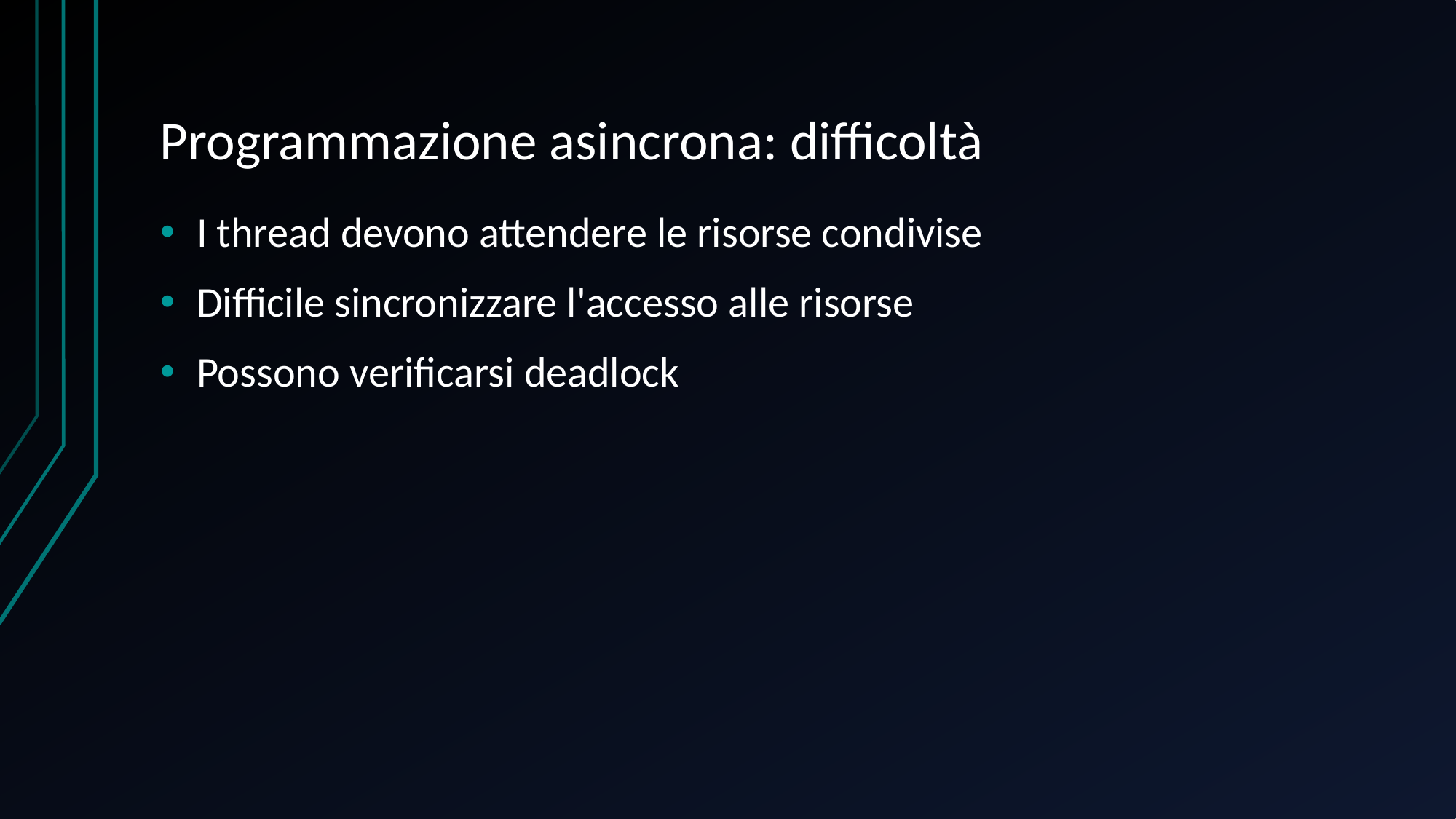

# Programmazione asincrona: difficoltà
I thread devono attendere le risorse condivise
Difficile sincronizzare l'accesso alle risorse
Possono verificarsi deadlock